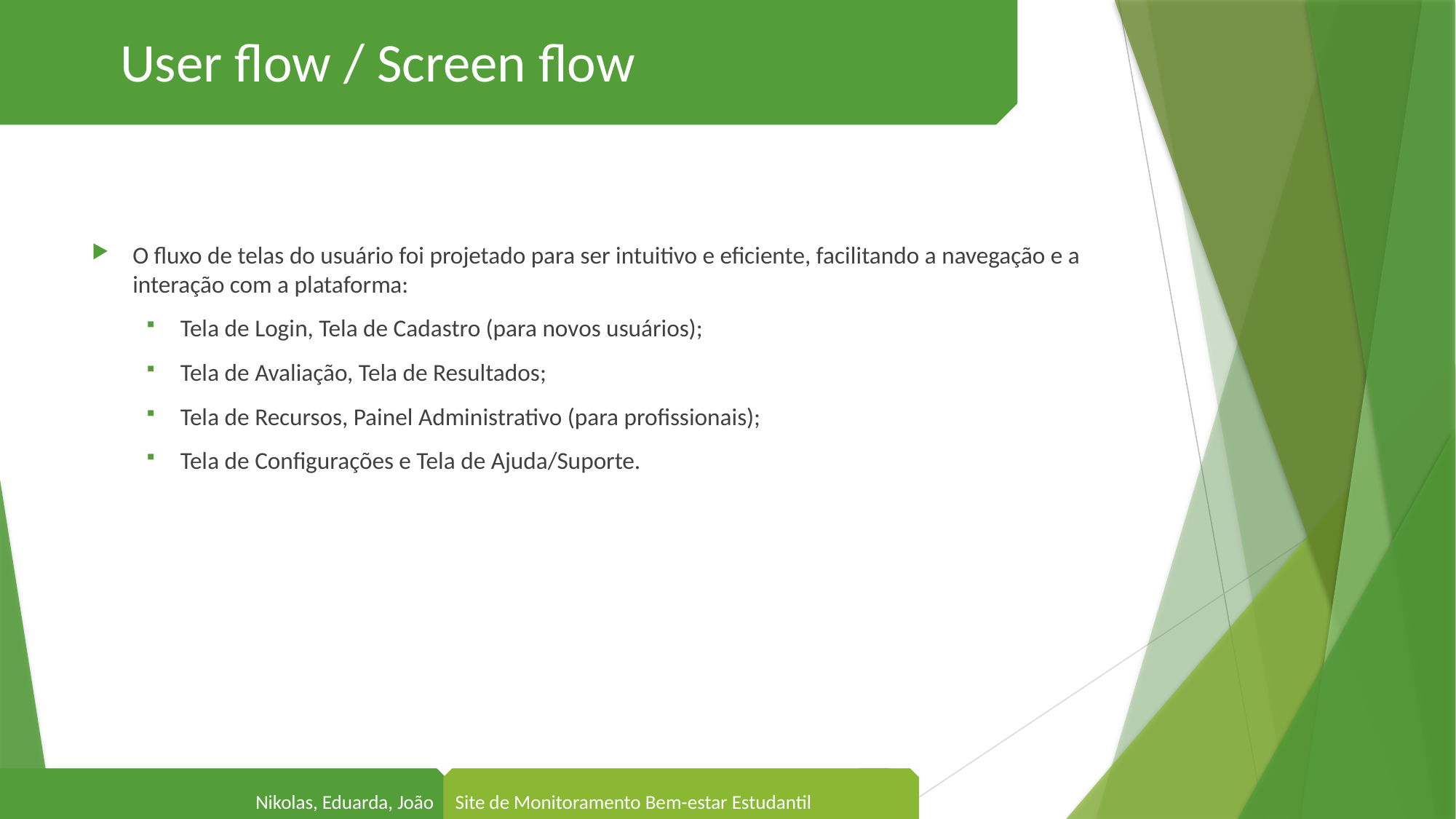

User flow / Screen flow
#

O fluxo de telas do usuário foi projetado para ser intuitivo e eficiente, facilitando a navegação e a interação com a plataforma:
Tela de Login, Tela de Cadastro (para novos usuários);
Tela de Avaliação, Tela de Resultados;
Tela de Recursos, Painel Administrativo (para profissionais);
Tela de Configurações e Tela de Ajuda/Suporte.

Site de Monitoramento Bem-estar Estudantil
Nikolas, Eduarda, João